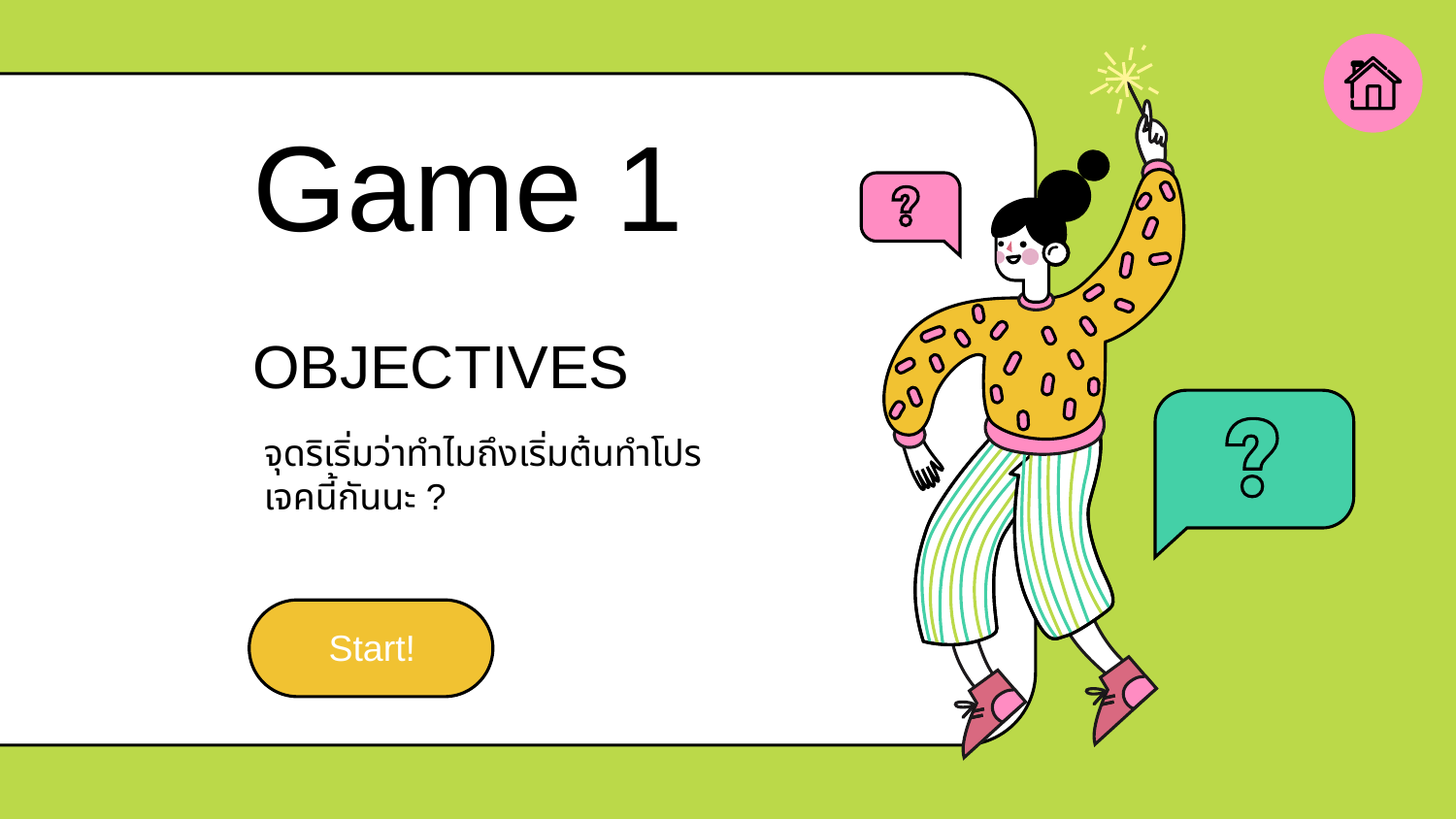

# Game 1

OBJECTIVES

จุดริเริ่มว่าทำไมถึงเริ่มต้นทำโปรเจคนี้กันนะ ?

Start!